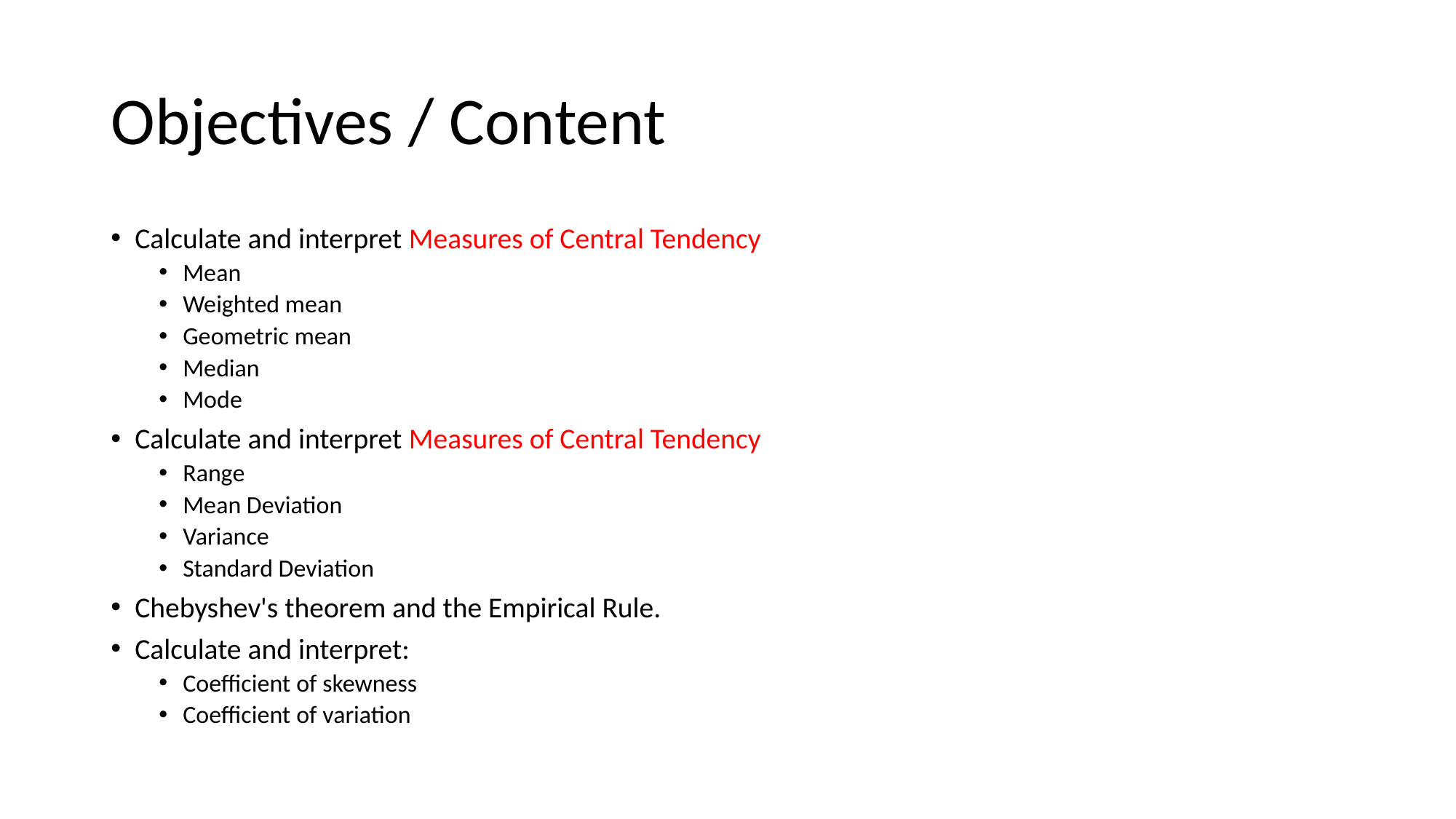

# Objectives / Content
Calculate and interpret Measures of Central Tendency
Mean
Weighted mean
Geometric mean
Median
Mode
Calculate and interpret Measures of Central Tendency
Range
Mean Deviation
Variance
Standard Deviation
Chebyshev's theorem and the Empirical Rule.
Calculate and interpret:
Coefficient of skewness
Coefficient of variation